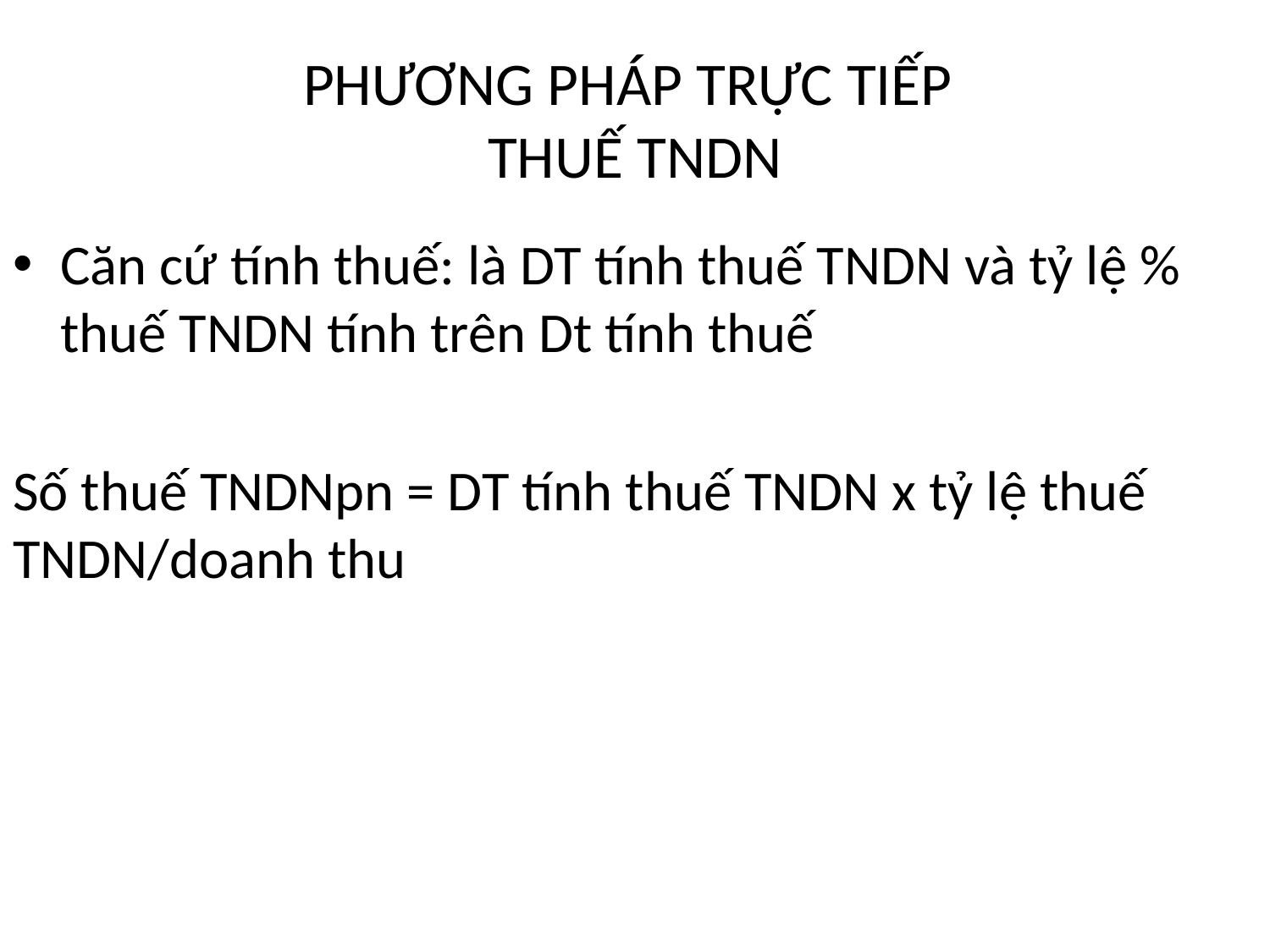

# PHƯƠNG PHÁP TRỰC TIẾP THUẾ TNDN
Căn cứ tính thuế: là DT tính thuế TNDN và tỷ lệ % thuế TNDN tính trên Dt tính thuế

Số thuế TNDNpn = DT tính thuế TNDN x tỷ lệ thuế TNDN/doanh thu